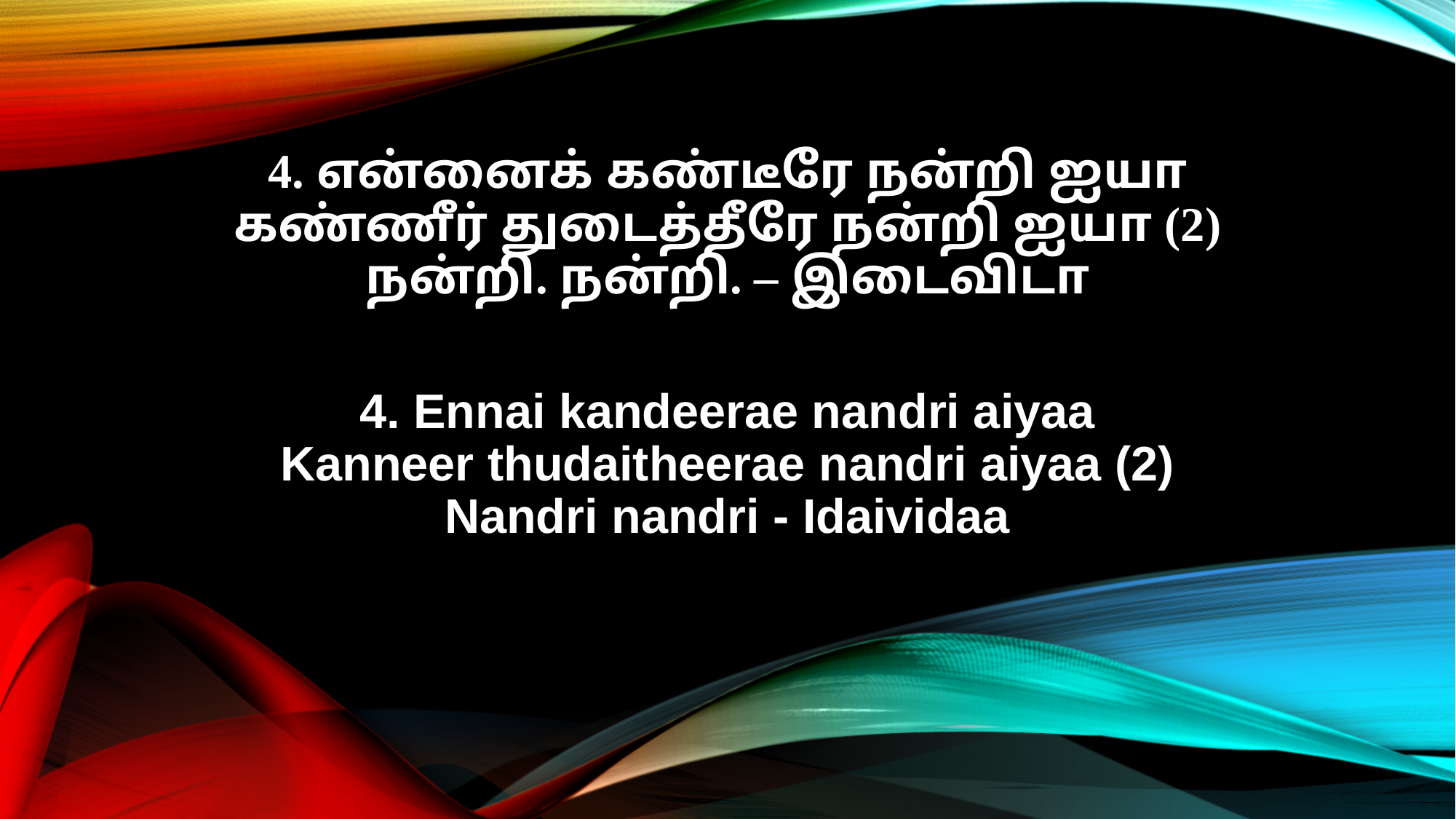

4. என்னைக் கண்டீரே நன்றி ஐயா
கண்ணீர் துடைத்தீரே நன்றி ஐயா (2)
நன்றி. நன்றி. – இடைவிடா

4. Ennai kandeerae nandri aiyaa
Kanneer thudaitheerae nandri aiyaa (2)
Nandri nandri - Idaividaa